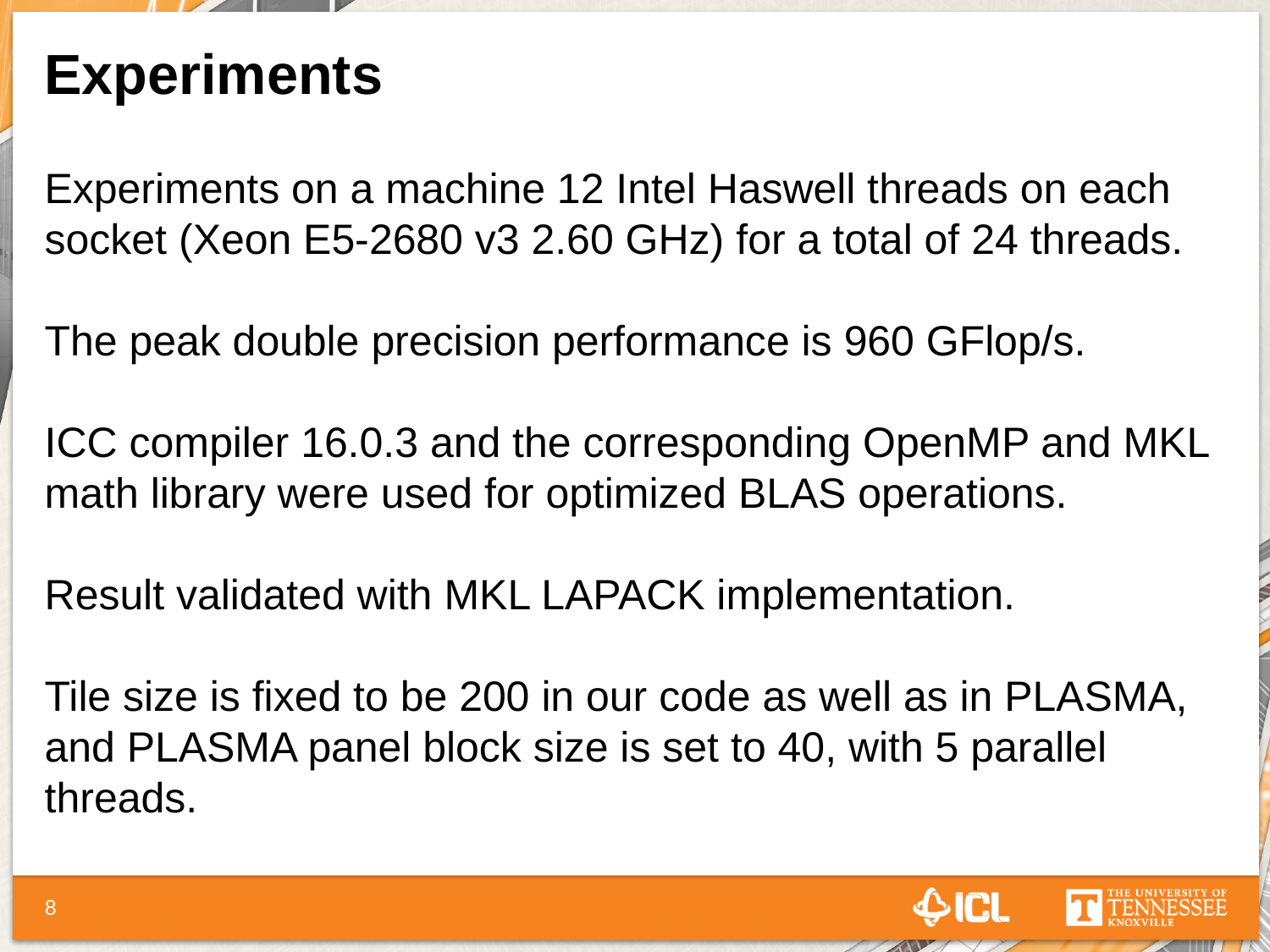

Experiments
Experiments on a machine 12 Intel Haswell threads on each socket (Xeon E5-2680 v3 2.60 GHz) for a total of 24 threads.

The peak double precision performance is 960 GFlop/s.

ICC compiler 16.0.3 and the corresponding OpenMP and MKL math library were used for optimized BLAS operations.

Result validated with MKL LAPACK implementation.

Tile size is fixed to be 200 in our code as well as in PLASMA, and PLASMA panel block size is set to 40, with 5 parallel threads.
8